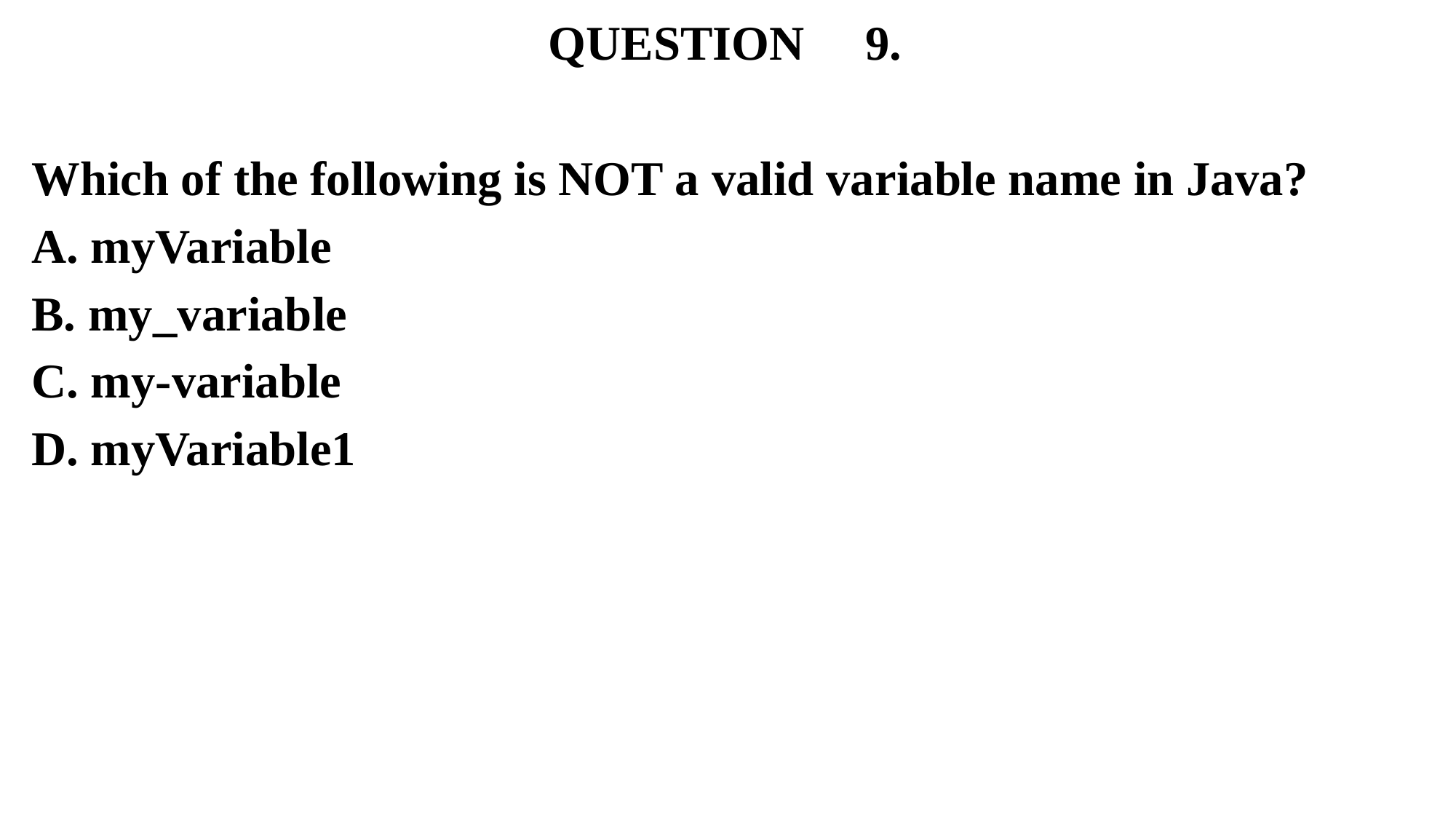

QUESTION     9.

Which of the following is NOT a valid variable name in Java?
A. myVariable
B. my_variable
C. my-variable
D. myVariable1